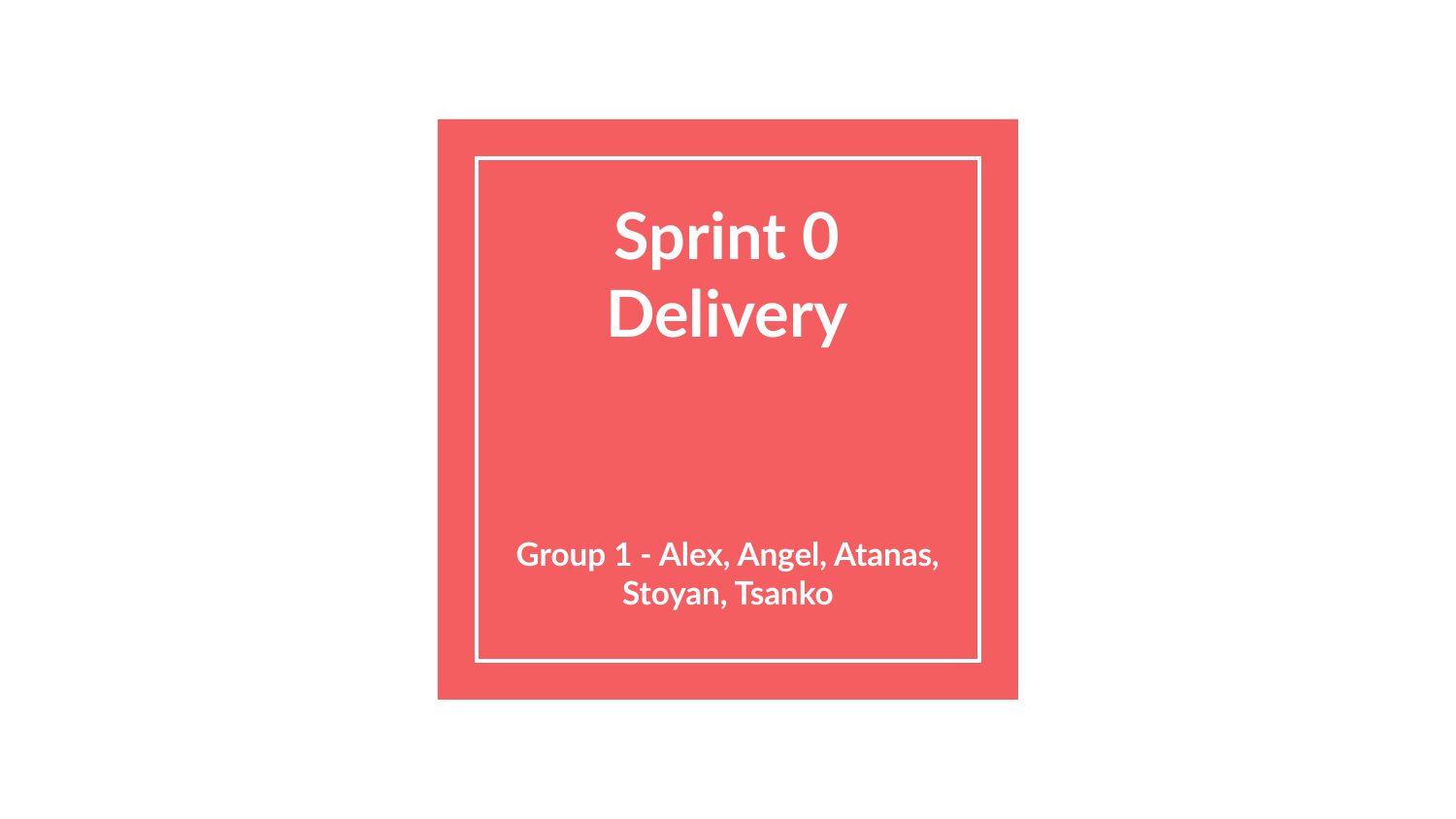

# Sprint 0 Delivery
Group 1 - Alex, Angel, Atanas, Stoyan, Tsanko